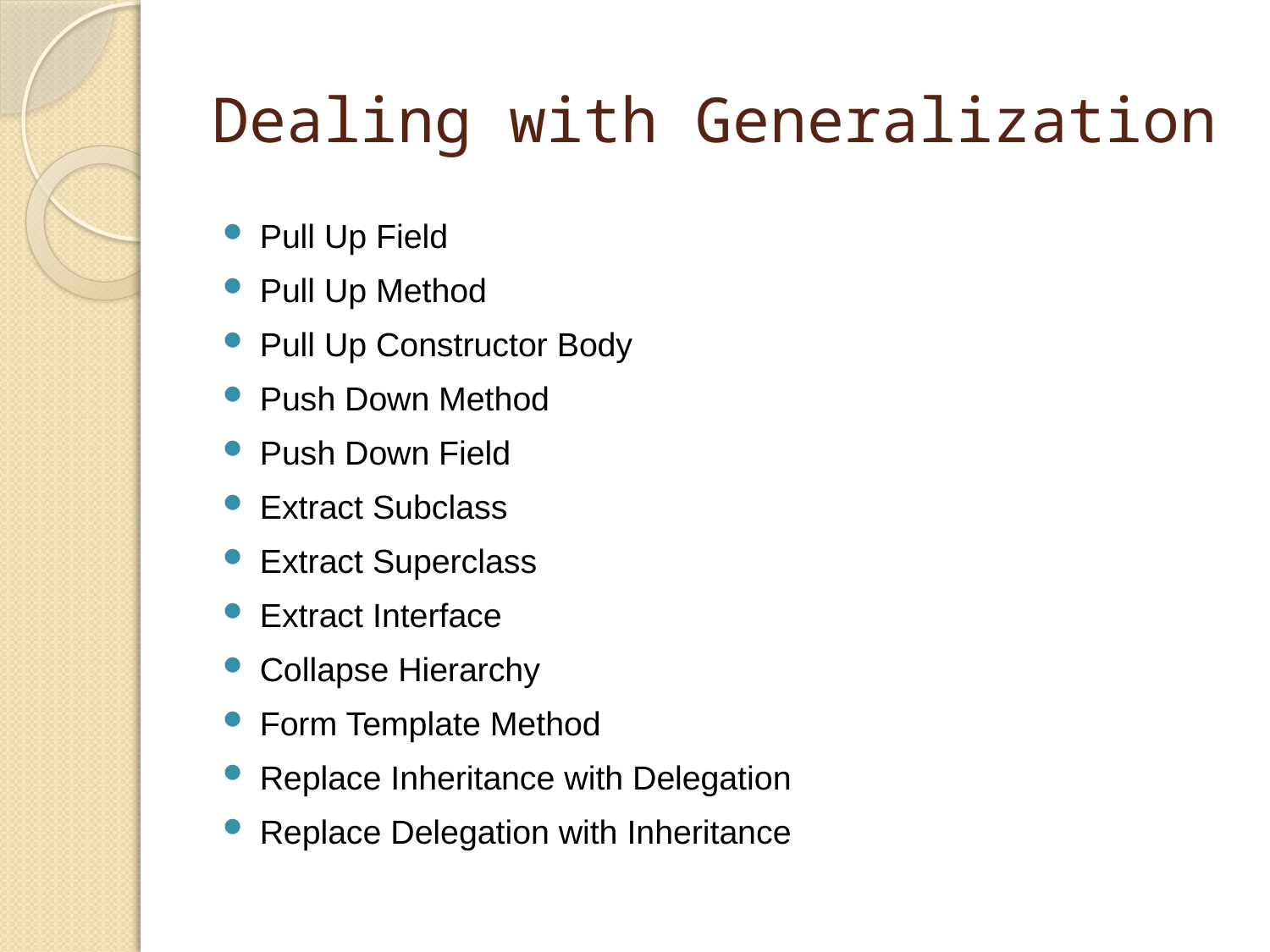

# Dealing with Generalization
Pull Up Field
Pull Up Method
Pull Up Constructor Body
Push Down Method
Push Down Field
Extract Subclass
Extract Superclass
Extract Interface
Collapse Hierarchy
Form Template Method
Replace Inheritance with Delegation
Replace Delegation with Inheritance